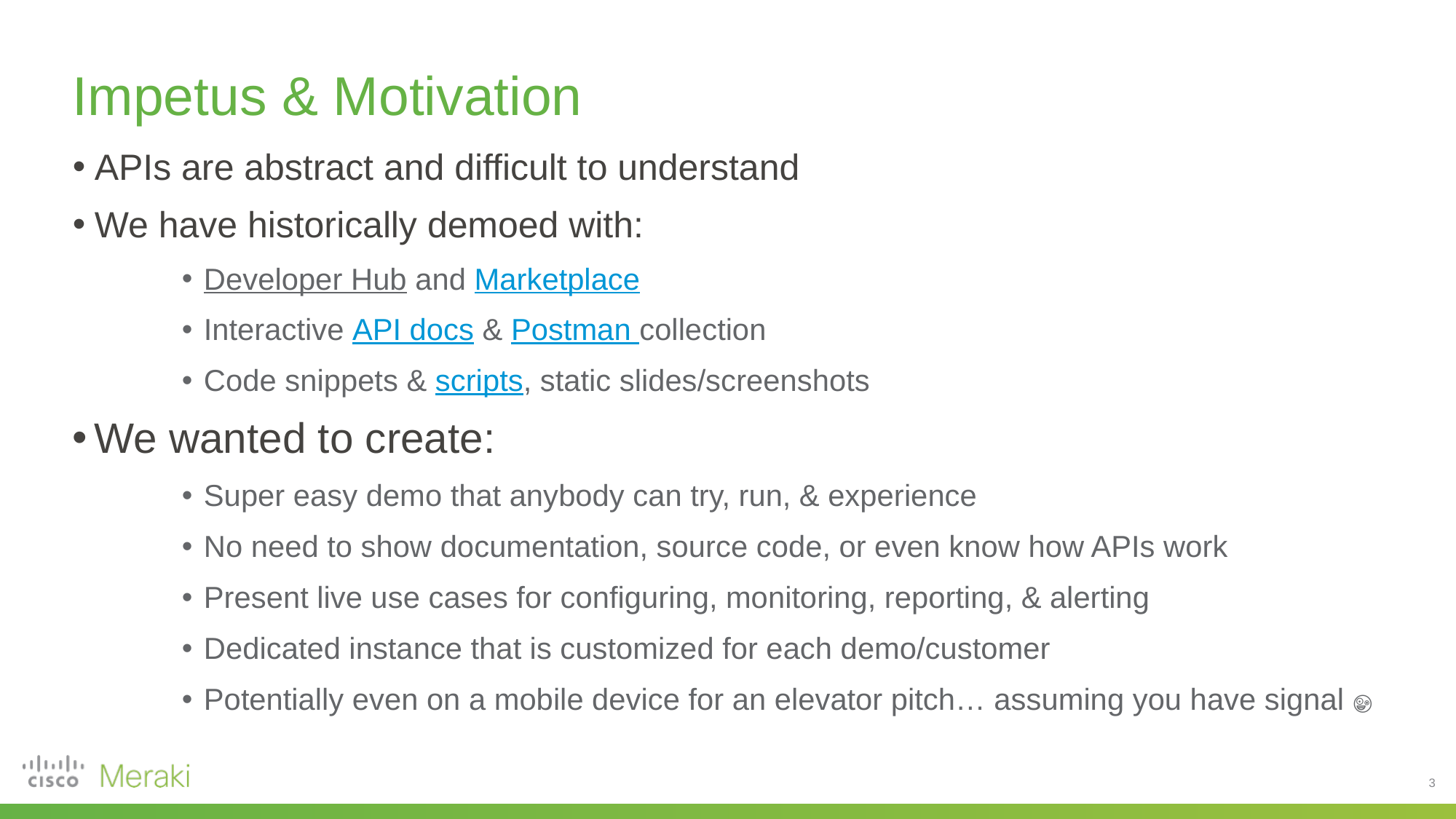

# Impetus & Motivation
APIs are abstract and difficult to understand
We have historically demoed with:
Developer Hub and Marketplace
Interactive API docs & Postman collection
Code snippets & scripts, static slides/screenshots
We wanted to create:
Super easy demo that anybody can try, run, & experience
No need to show documentation, source code, or even know how APIs work
Present live use cases for configuring, monitoring, reporting, & alerting
Dedicated instance that is customized for each demo/customer
Potentially even on a mobile device for an elevator pitch… assuming you have signal 🤪
3